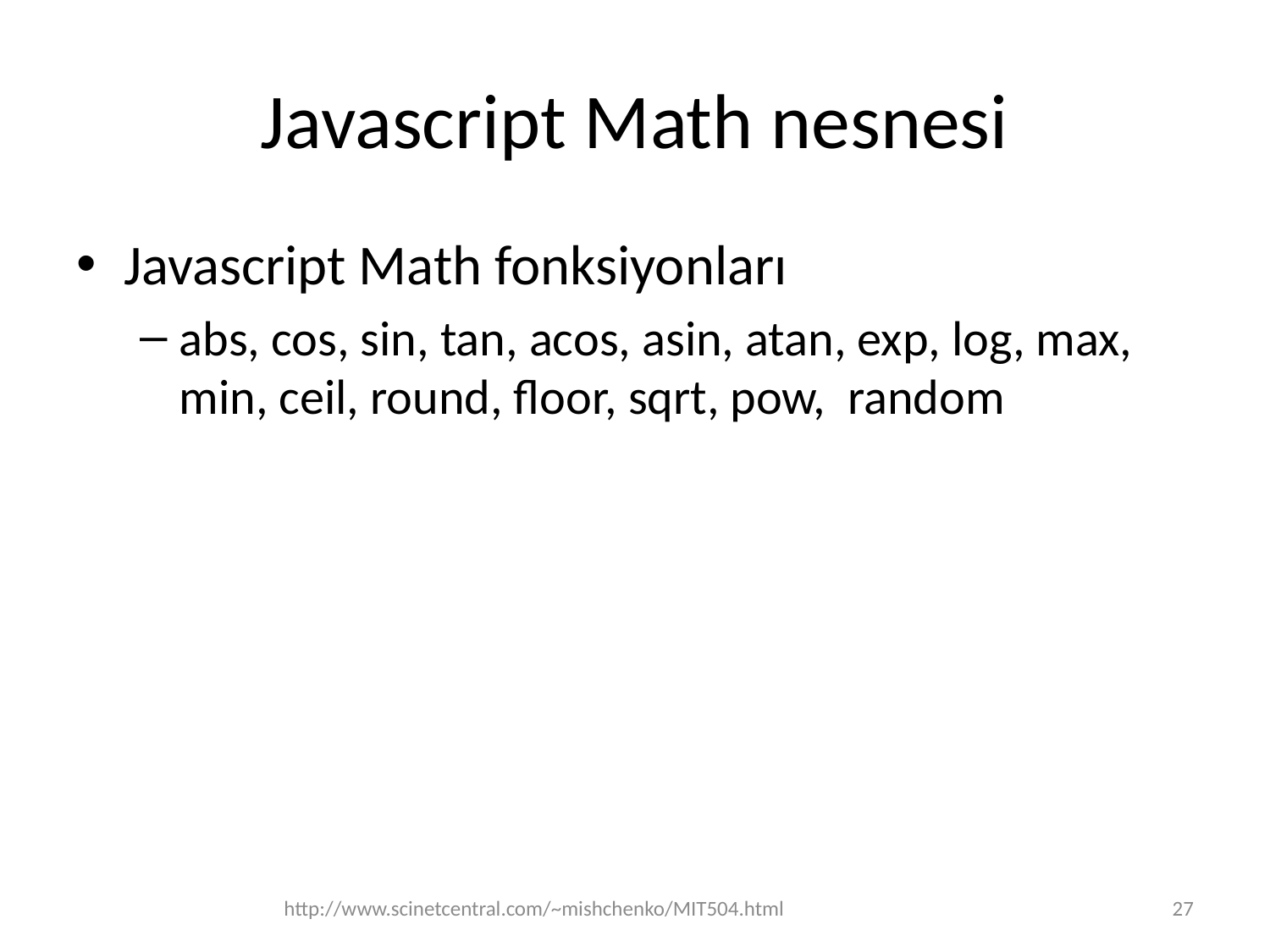

# Javascript Math nesnesi
Javascript Math fonksiyonları
abs, cos, sin, tan, acos, asin, atan, exp, log, max, min, ceil, round, floor, sqrt, pow,  random
http://www.scinetcentral.com/~mishchenko/MIT504.html
27